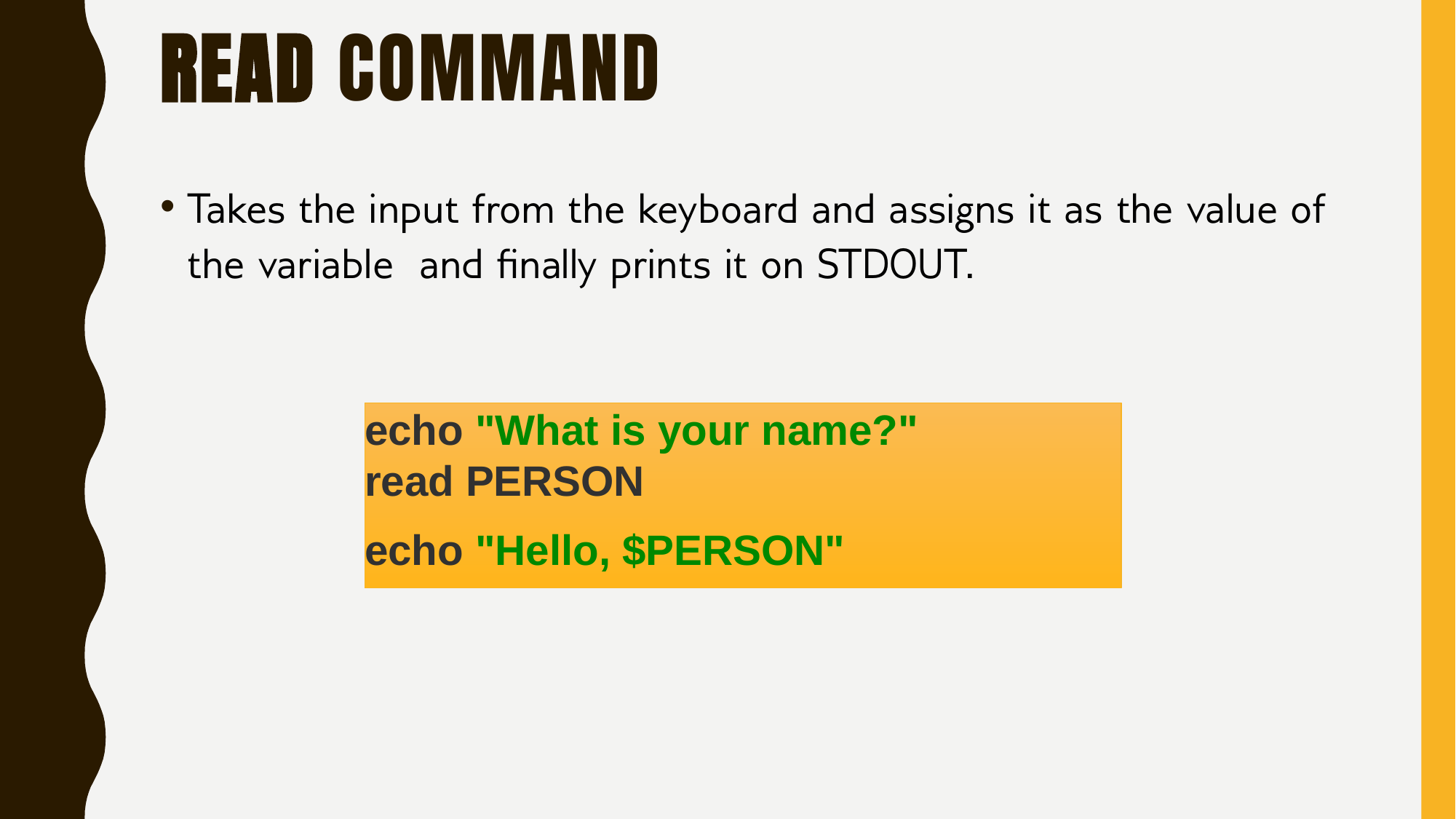

# read command
Takes the input from the keyboard and assigns it as the value of the variable  and finally prints it on STDOUT.
echo "What is your name?"
read PERSON
echo "Hello, $PERSON"